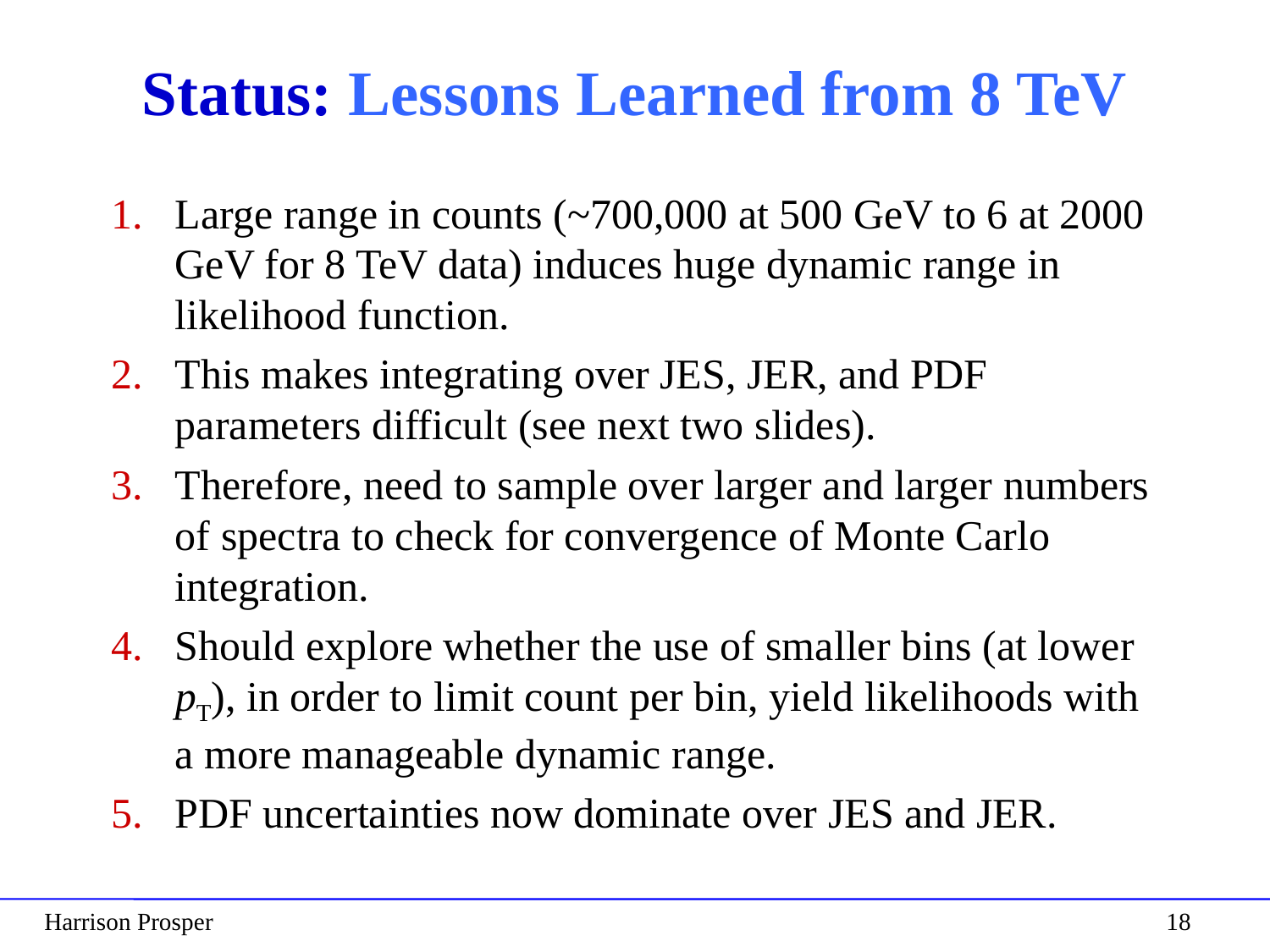

# Status: Lessons Learned from 8 TeV
Large range in counts (~700,000 at 500 GeV to 6 at 2000 GeV for 8 TeV data) induces huge dynamic range in likelihood function.
This makes integrating over JES, JER, and PDF parameters difficult (see next two slides).
Therefore, need to sample over larger and larger numbers of spectra to check for convergence of Monte Carlo integration.
Should explore whether the use of smaller bins (at lower pT), in order to limit count per bin, yield likelihoods with a more manageable dynamic range.
PDF uncertainties now dominate over JES and JER.
Harrison Prosper
18